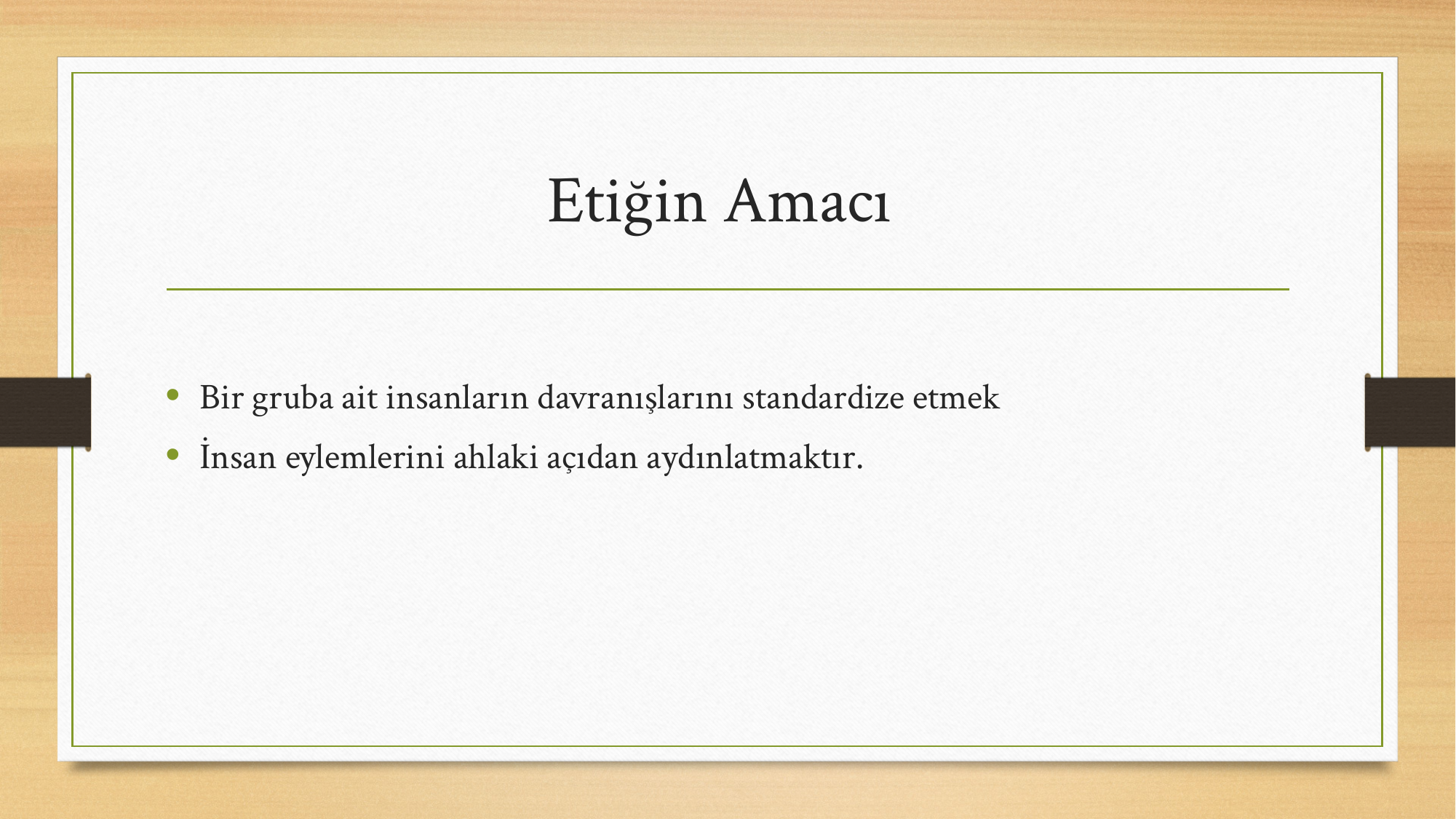

# Etiğin Amacı

Bir gruba ait insanların davranışlarını standardize etmek
İnsan eylemlerini ahlaki açıdan aydınlatmaktır.